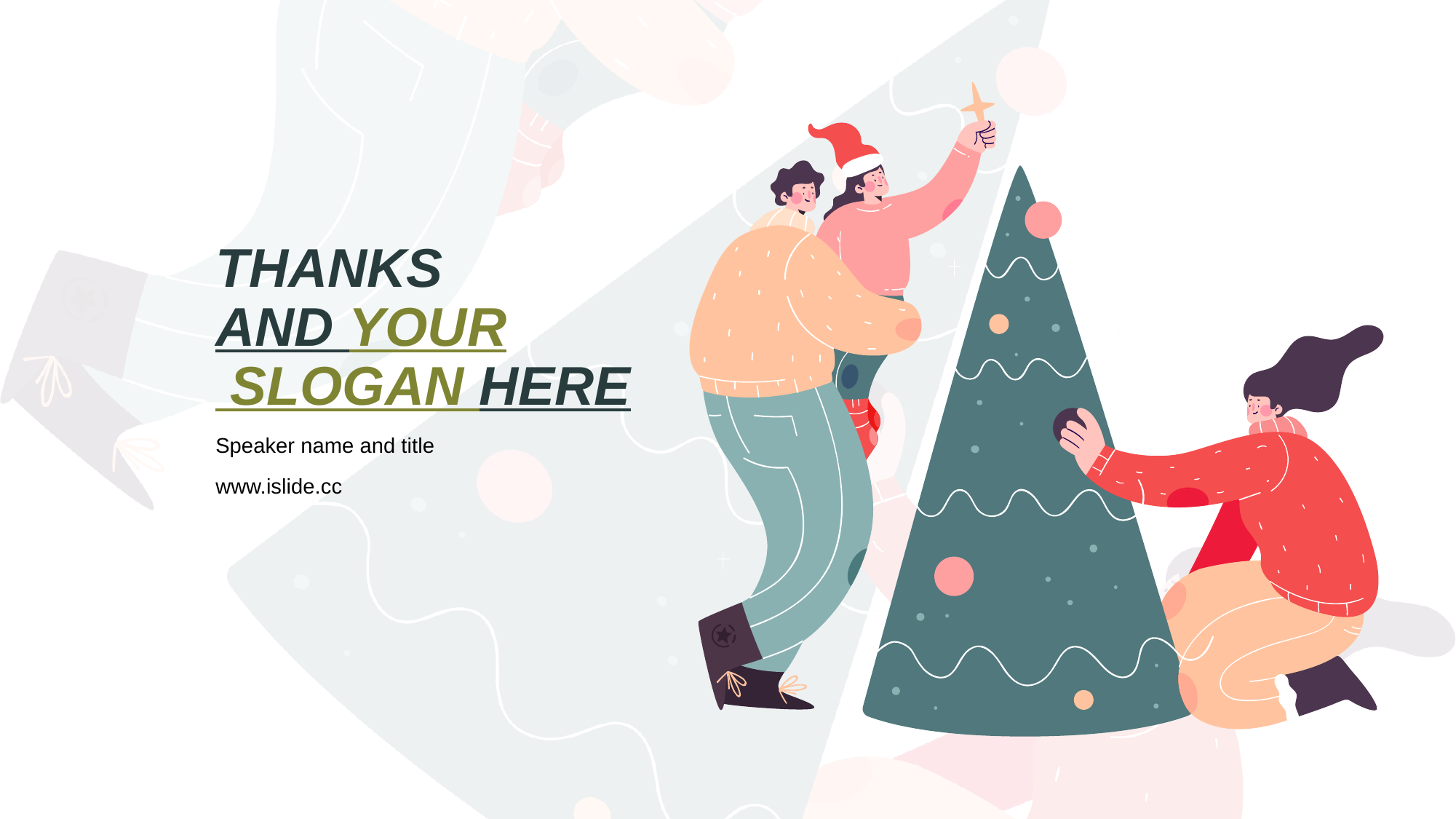

# THANKS AND YOUR SLOGAN HERE
Speaker name and title
www.islide.cc